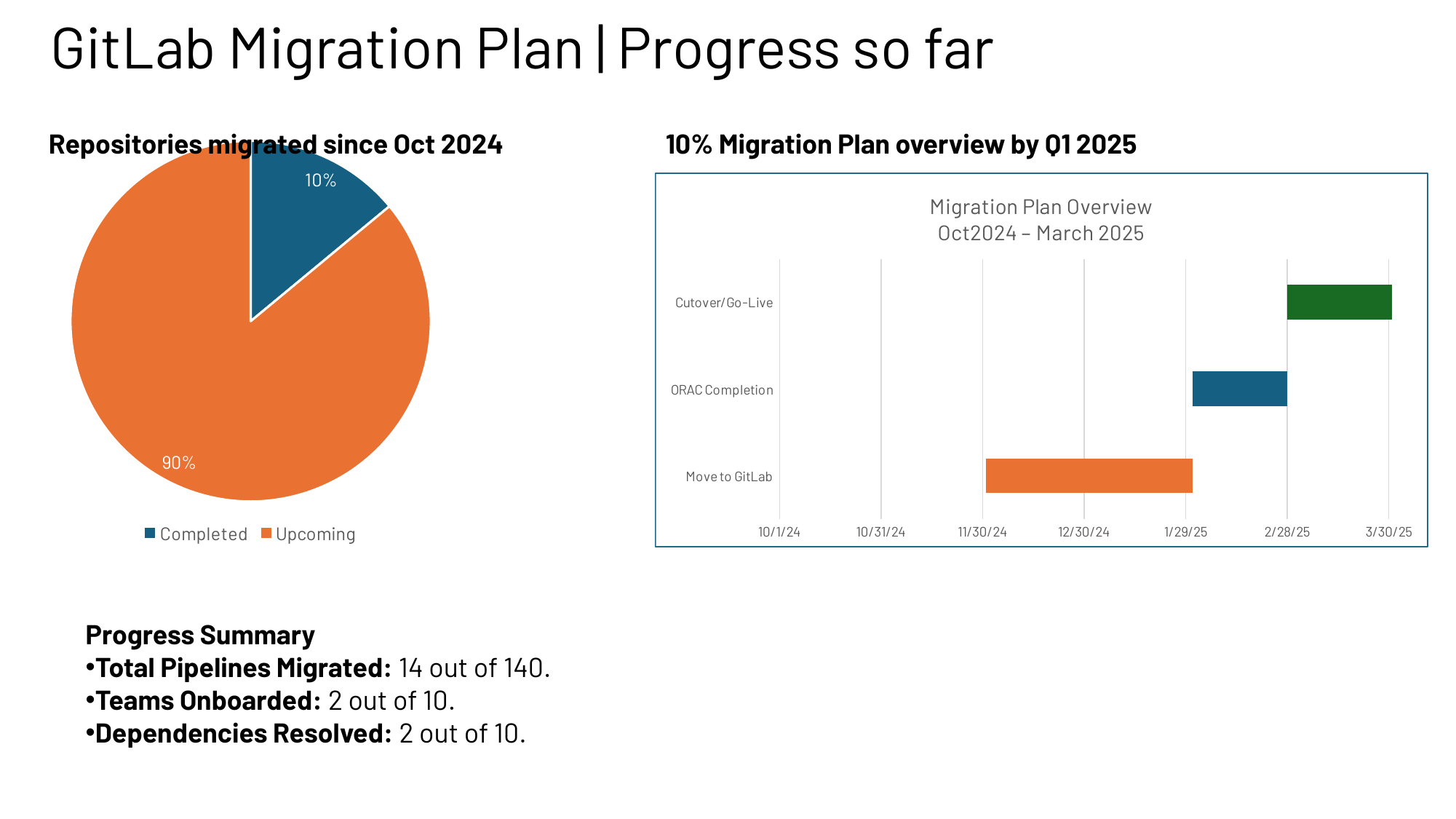

# GitLab Migration Plan | Progress so far
10% Migration Plan overview by Q1 2025
Repositories migrated since Oct 2024

### Chart

| Category | Sales |
|---|---|
| Completed | 0.14 |
| Upcoming | 0.86 |

### Chart: Migration Plan Overview
Oct2024 – March 2025

| Category |  |  |  |
|---|---|---|---|
| Move to GitLab  | 45627.0 | 61.0 | 0.0 |
| ORAC Completion  | 45688.0 | 28.0 | 0.0 |
| Cutover/Go-Live  | 45716.0 | 31.0 | 0.0 |
Progress Summary
Total Pipelines Migrated: 14 out of 140.
Teams Onboarded: 2 out of 10.
Dependencies Resolved: 2 out of 10.